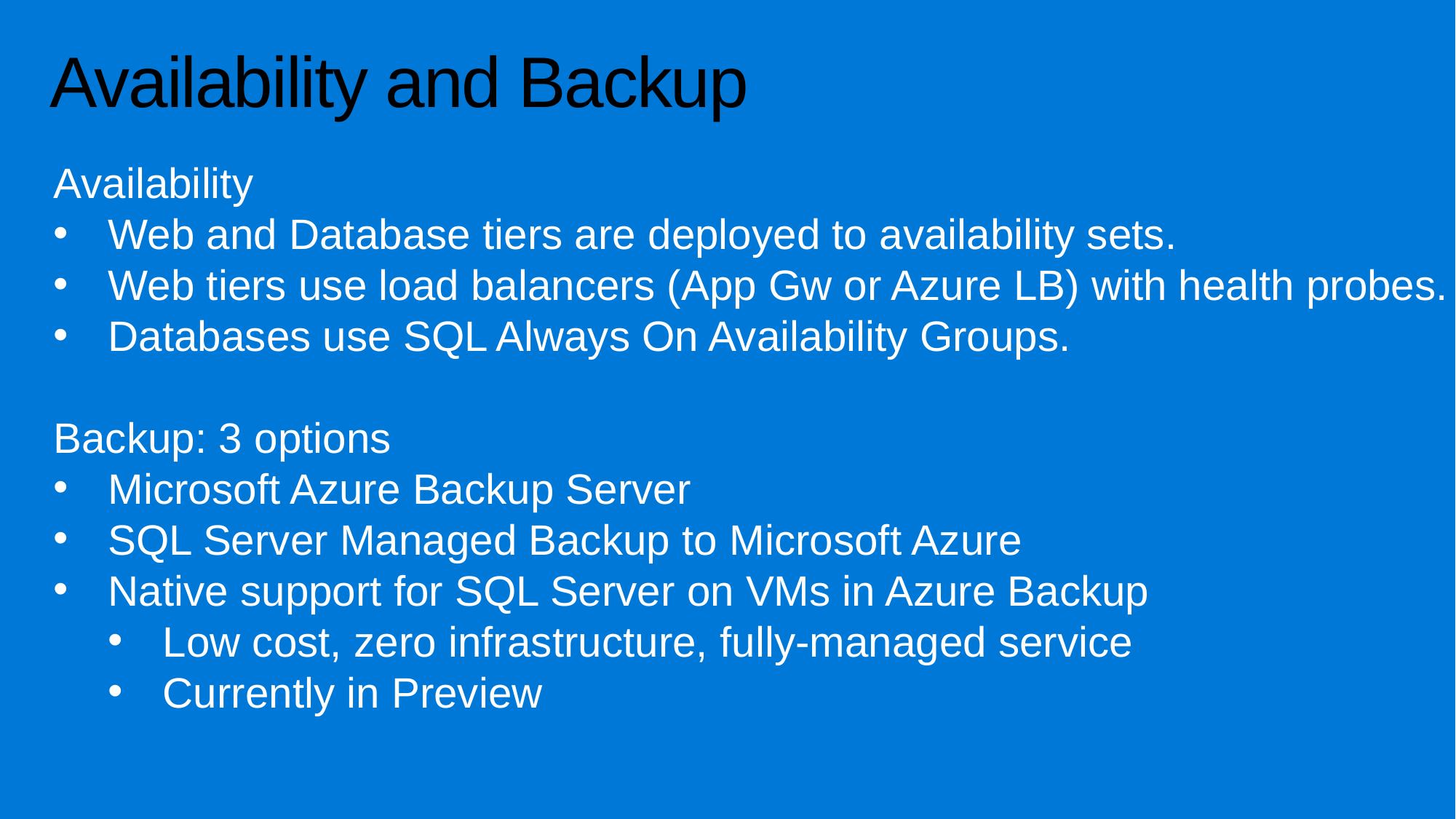

# Availability and Backup
Availability
Web and Database tiers are deployed to availability sets.
Web tiers use load balancers (App Gw or Azure LB) with health probes.
Databases use SQL Always On Availability Groups.

Backup: 3 options
Microsoft Azure Backup Server
SQL Server Managed Backup to Microsoft Azure
Native support for SQL Server on VMs in Azure Backup
Low cost, zero infrastructure, fully-managed service
Currently in Preview